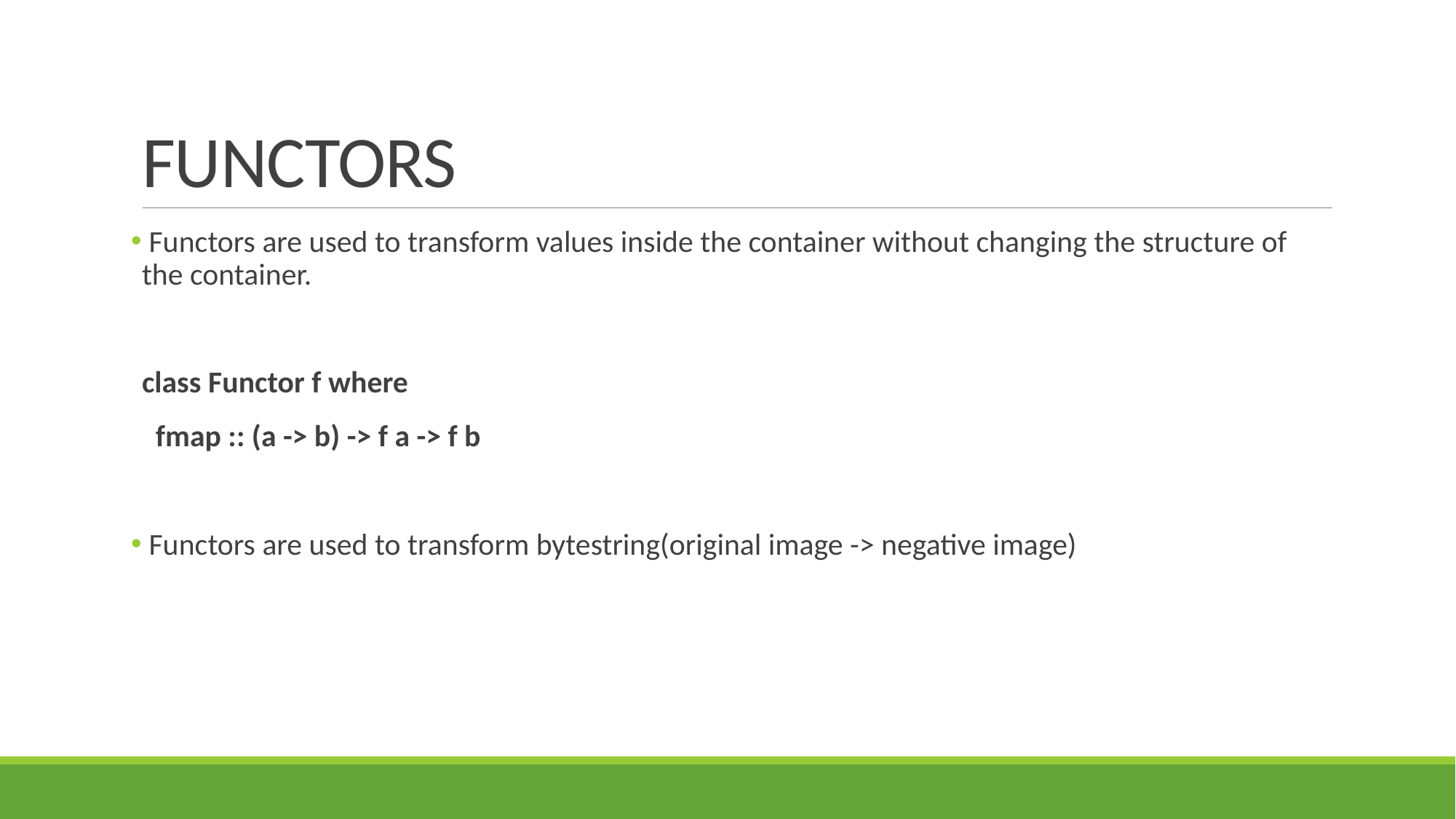

# FUNCTORS
 Functors are used to transform values inside the container without changing the structure of the container.

class Functor f where
  fmap :: (a -> b) -> f a -> f b

 Functors are used to transform bytestring(original image -> negative image)